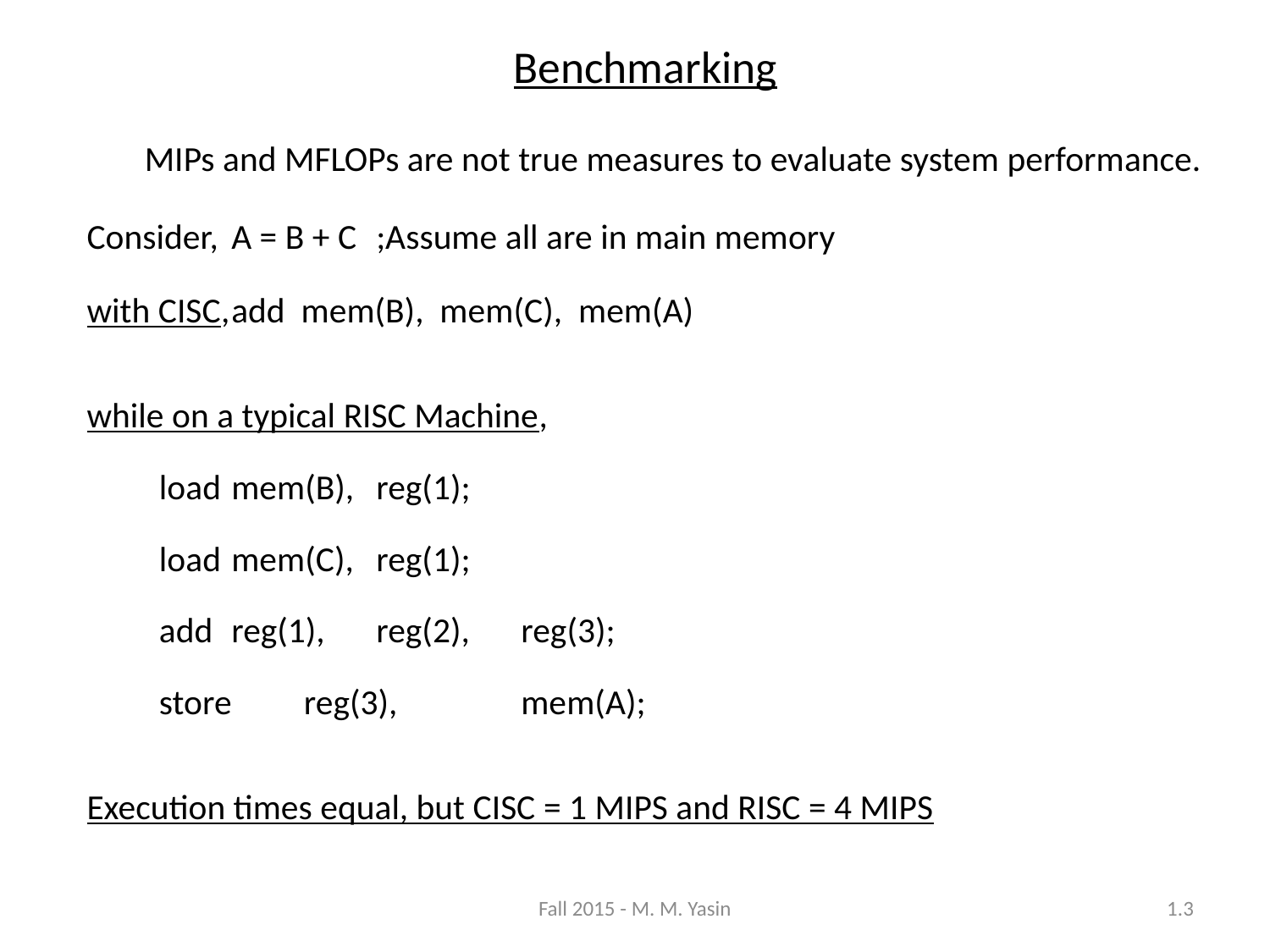

Benchmarking

	MIPs and MFLOPs are not true measures to evaluate system performance.

Consider,	A = B + C  	;Assume all are in main memory

with CISC,	add  mem(B),  mem(C),  mem(A)

while on a typical RISC Machine,
	load	mem(B),	reg(1);
	load	mem(C),	reg(1);
	add	reg(1),	reg(2),	reg(3);
	store	reg(3),		mem(A);

Execution times equal, but CISC = 1 MIPS and RISC = 4 MIPS
Fall 2015 - M. M. Yasin
1.3